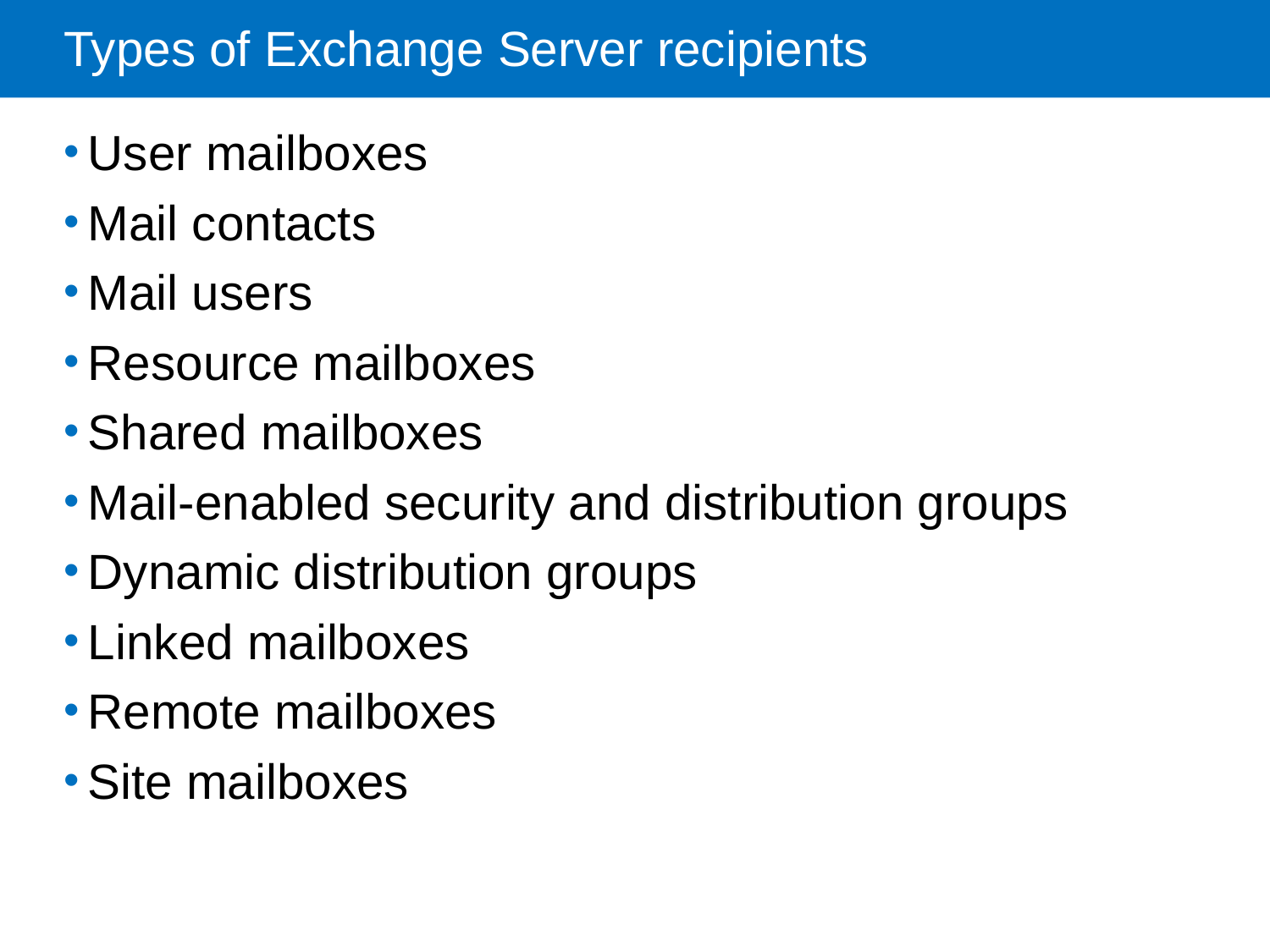

# Types of Exchange Server recipients
User mailboxes
Mail contacts
Mail users
Resource mailboxes
Shared mailboxes
Mail-enabled security and distribution groups
Dynamic distribution groups
Linked mailboxes
Remote mailboxes
Site mailboxes